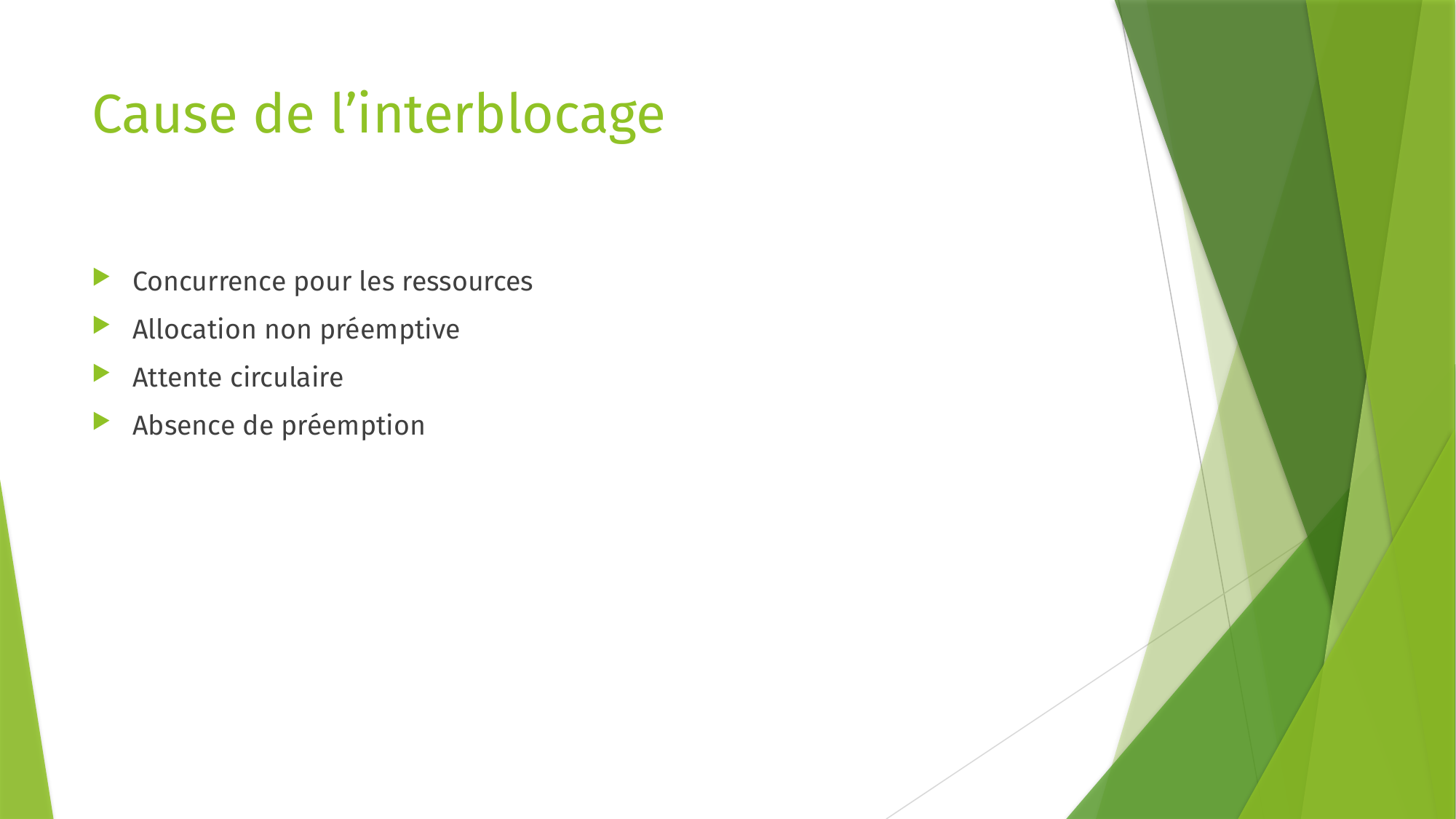

# Cause de l’interblocage
Concurrence pour les ressources
Allocation non préemptive
Attente circulaire
Absence de préemption